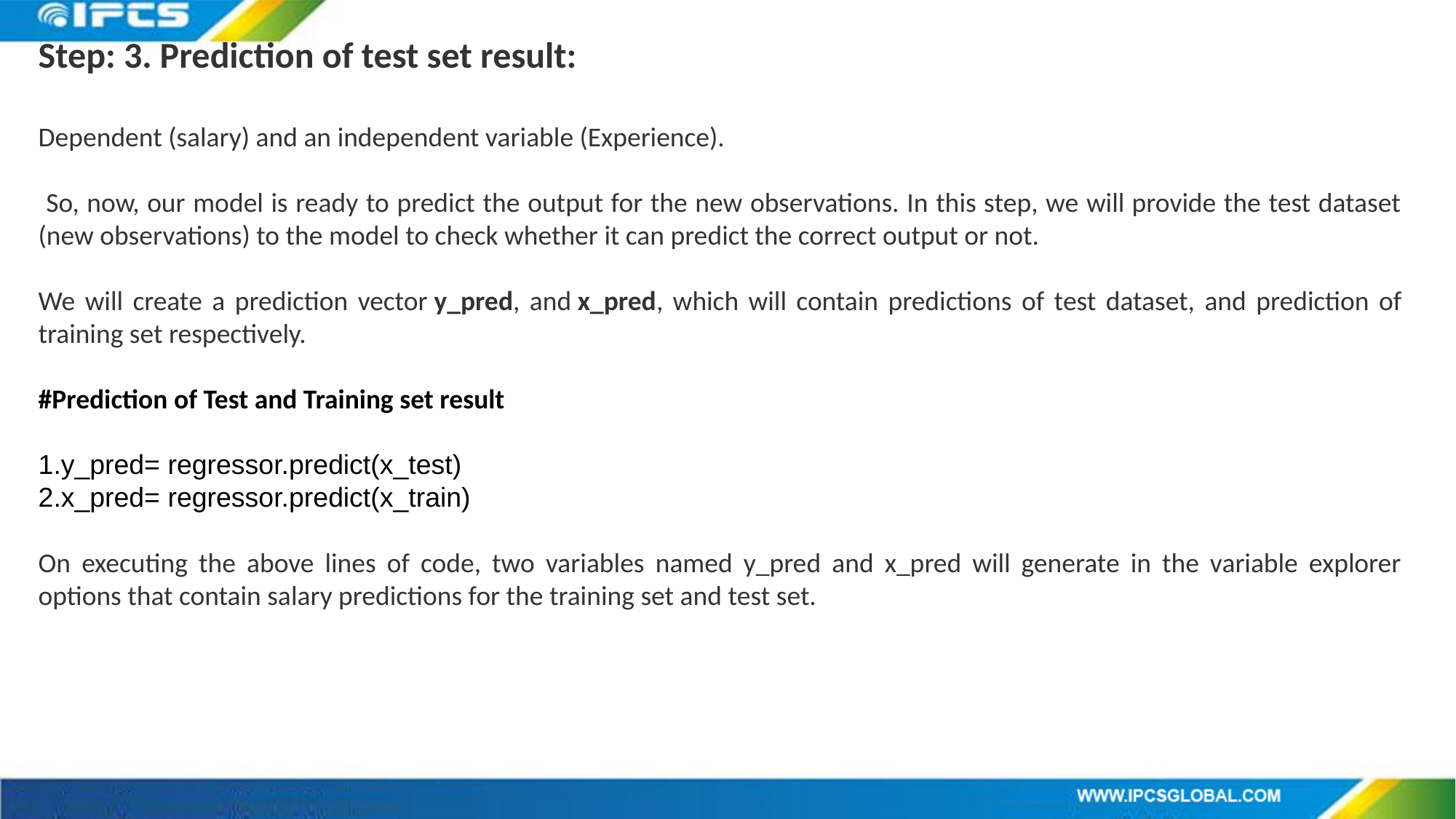

Step: 3. Prediction of test set result:

Dependent (salary) and an independent variable (Experience).

 So, now, our model is ready to predict the output for the new observations. In this step, we will provide the test dataset (new observations) to the model to check whether it can predict the correct output or not.

We will create a prediction vector y_pred, and x_pred, which will contain predictions of test dataset, and prediction of training set respectively.

#Prediction of Test and Training set result

y_pred= regressor.predict(x_test)
x_pred= regressor.predict(x_train)

On executing the above lines of code, two variables named y_pred and x_pred will generate in the variable explorer options that contain salary predictions for the training set and test set.